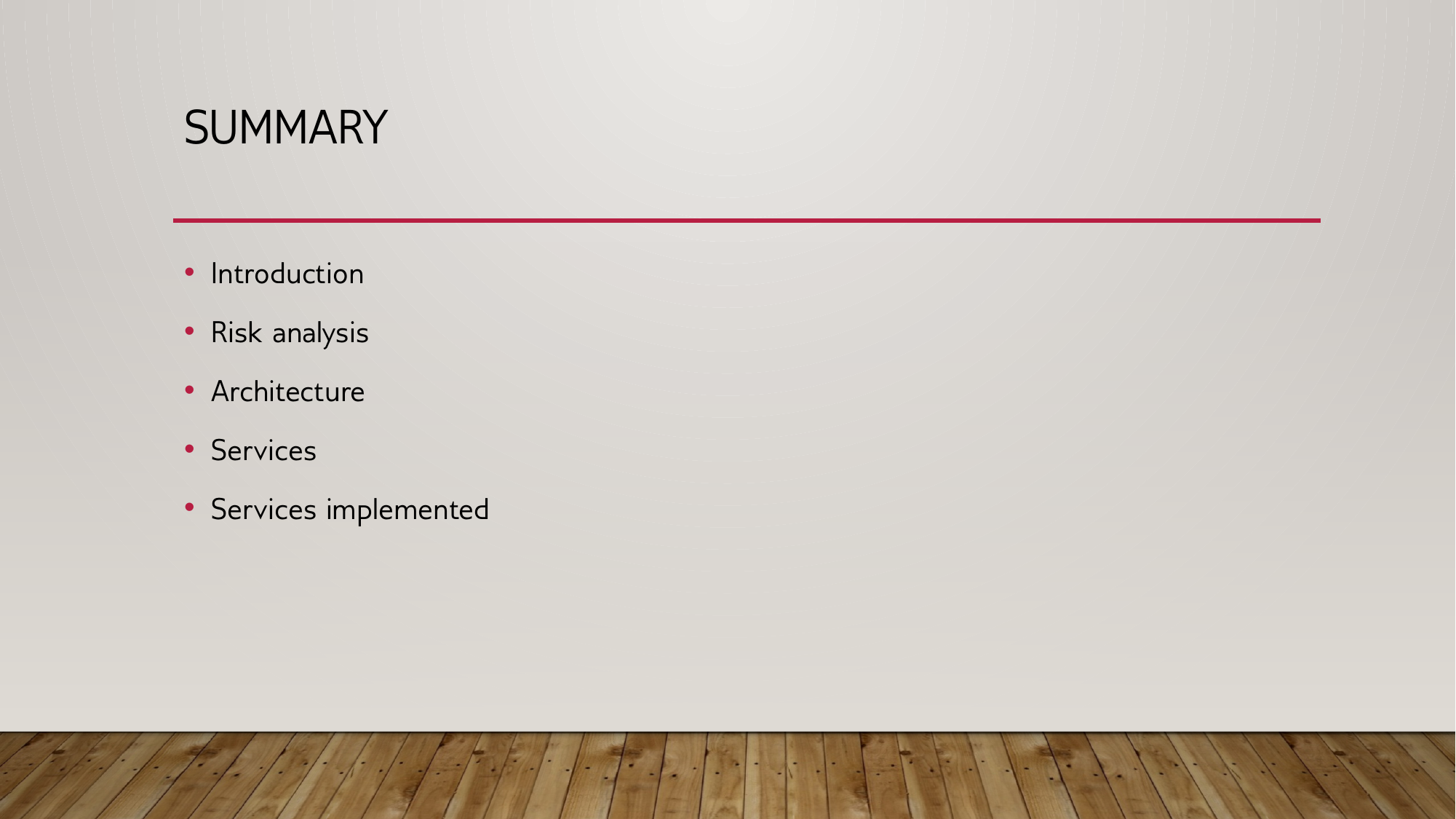

# Summary
Introduction
Risk analysis
Architecture
Services
Services implemented